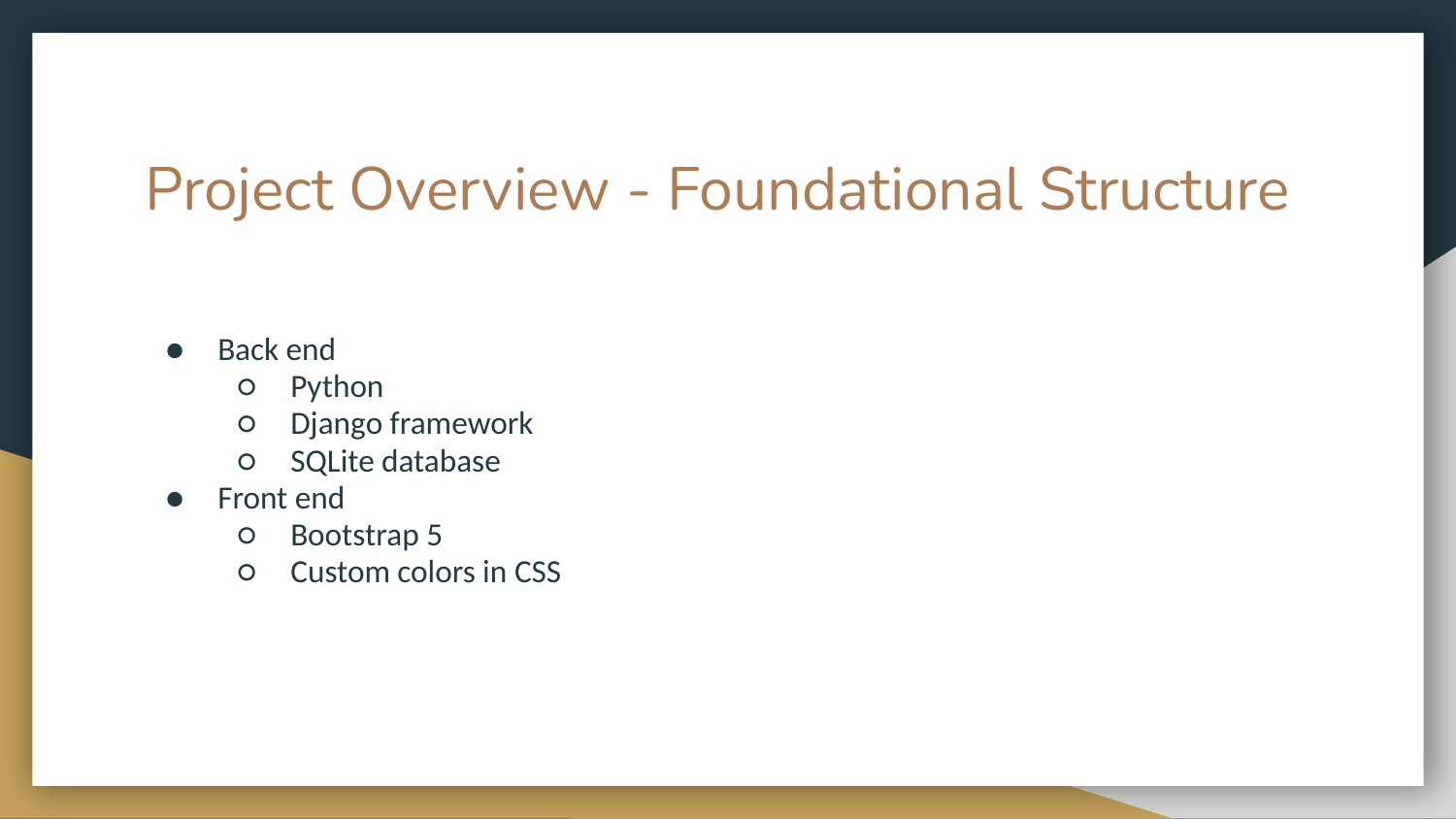

# Project Overview - Foundational Structure
Back end
Python
Django framework
SQLite database
Front end
Bootstrap 5
Custom colors in CSS